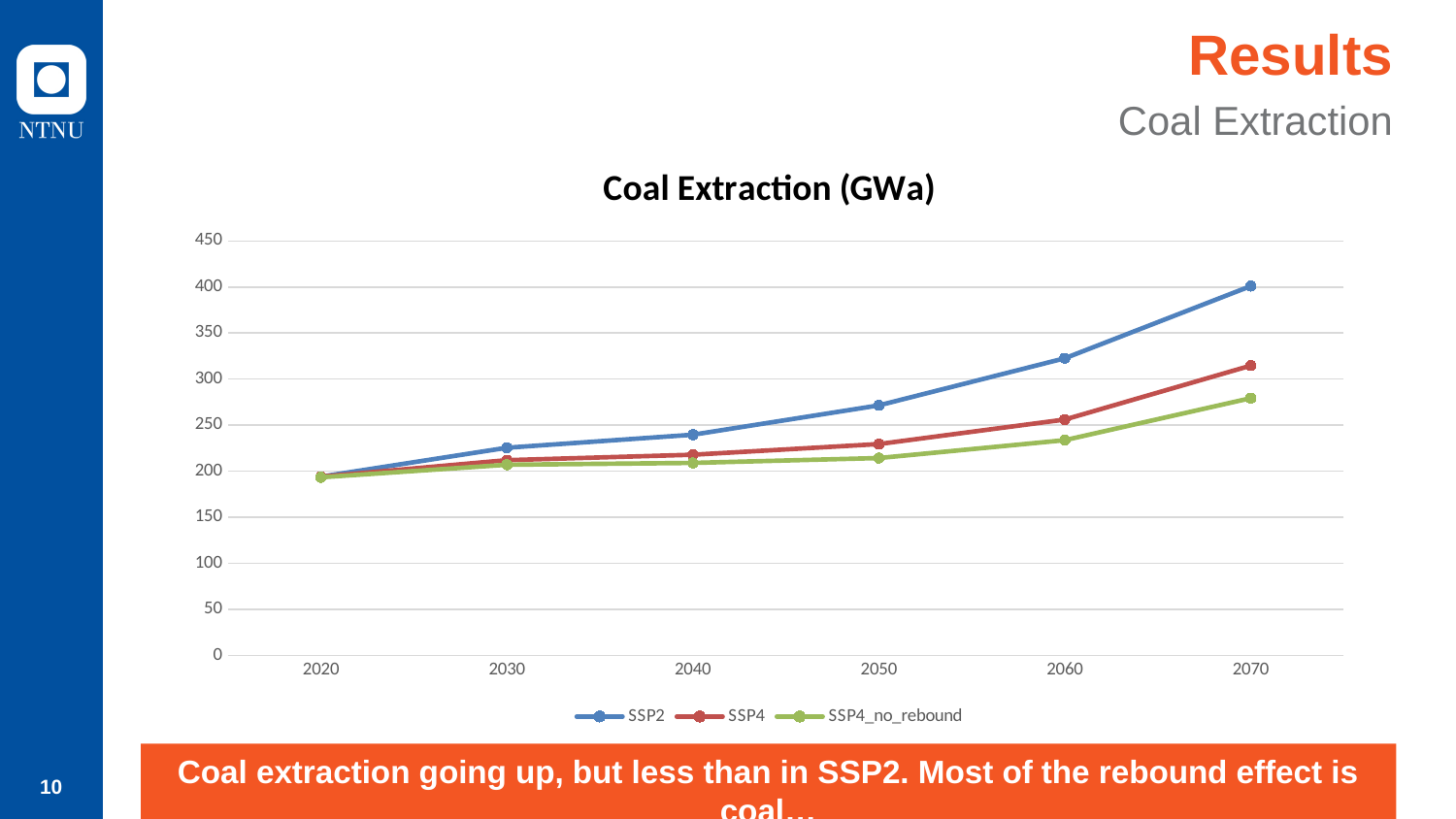

# Results
Coal Extraction

### Chart:
Coal Extraction (GWa)

| Category | SSP2 | SSP4 | SSP4_no_rebound |
|---|---|---|---|
| 2020 | 194.0 | 194.0 | 193.3435821533203 |
| 2030 | 225.4440612792969 | 211.9067535400391 | 206.9649810791016 |
| 2040 | 239.6453704833984 | 217.8495025634766 | 208.9745941162109 |
| 2050 | 271.4801940917969 | 229.4222869873047 | 214.2518920898438 |
| 2060 | 322.6325378417969 | 256.1194152832031 | 233.6234893798828 |
| 2070 | 401.0169982910156 | 314.6415710449219 | 279.3157043457031 |
Coal extraction going up, but less than in SSP2. Most of the rebound effect is coal…